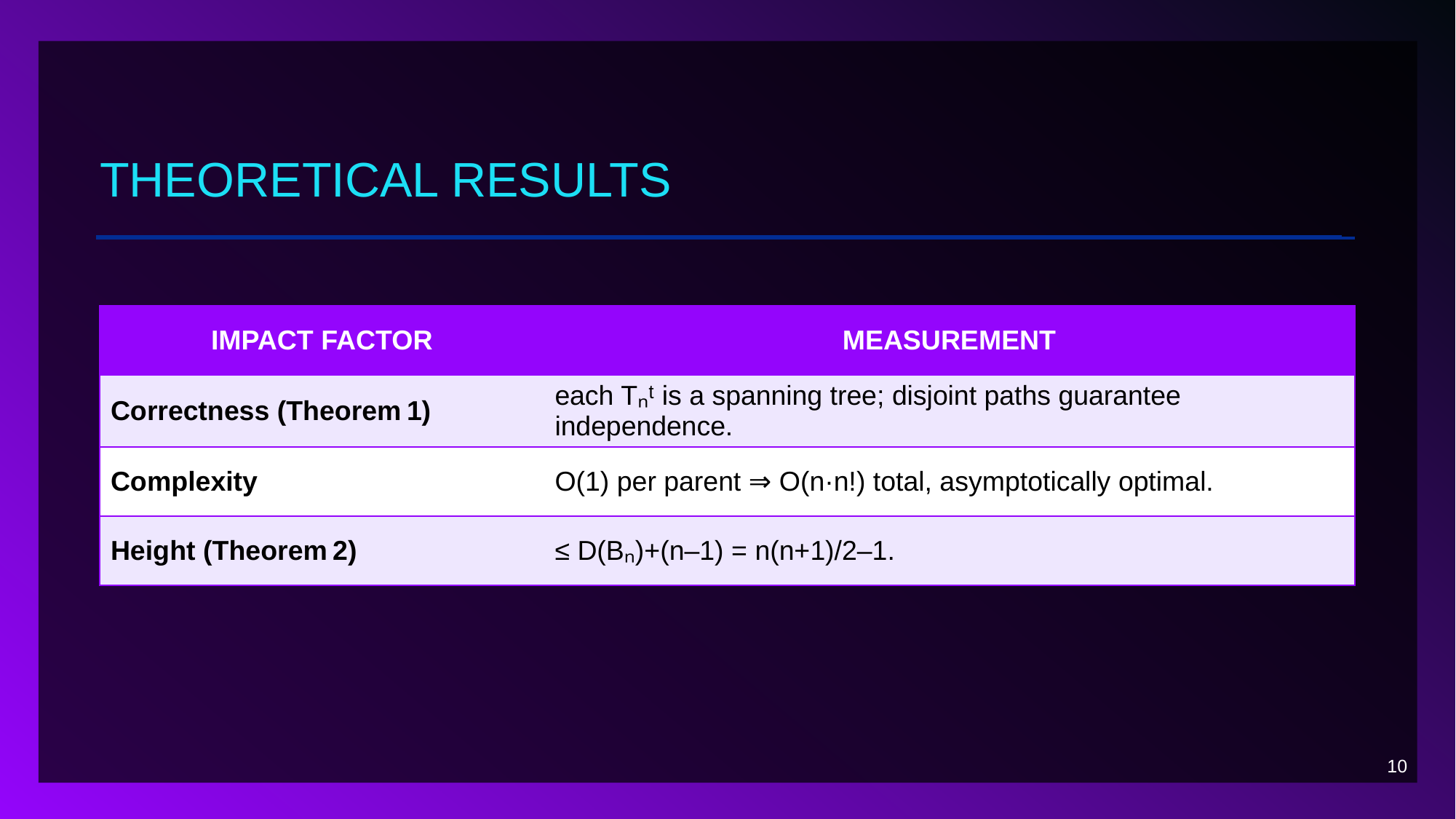

# Theoretical Results
| IMPACT FACTOR | MEASUREMENT |
| --- | --- |
| Correctness (Theorem 1) | each Tₙᵗ is a spanning tree; disjoint paths guarantee independence. |
| Complexity | O(1) per parent ⇒ O(n·n!) total, asymptotically optimal. |
| Height (Theorem 2) | ≤ D(Bₙ)+(n–1) = n(n+1)/2–1. |
10